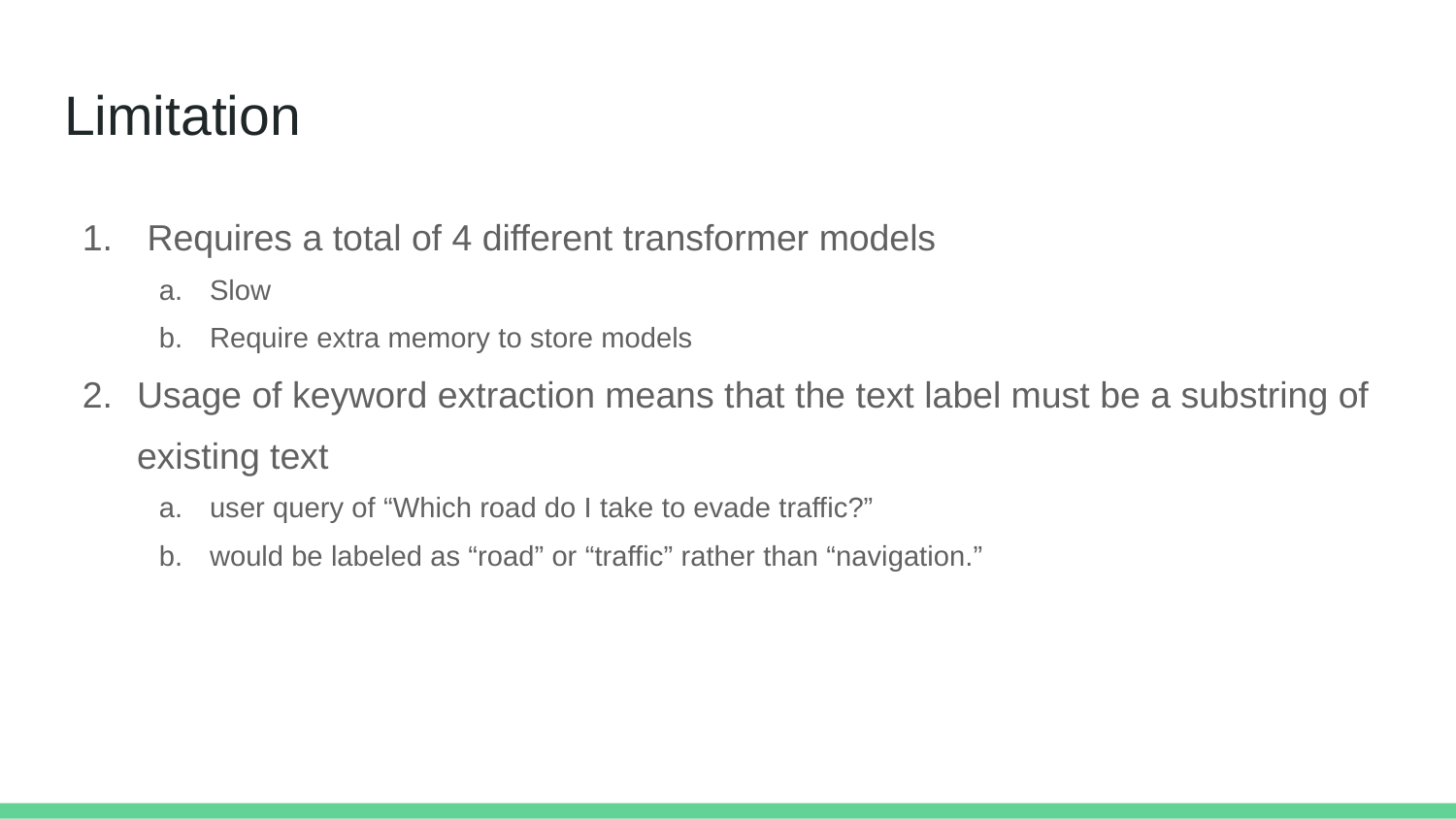

# Limitation
 Requires a total of 4 different transformer models
Slow
Require extra memory to store models
Usage of keyword extraction means that the text label must be a substring of existing text
user query of “Which road do I take to evade traffic?”
would be labeled as “road” or “traffic” rather than “navigation.”